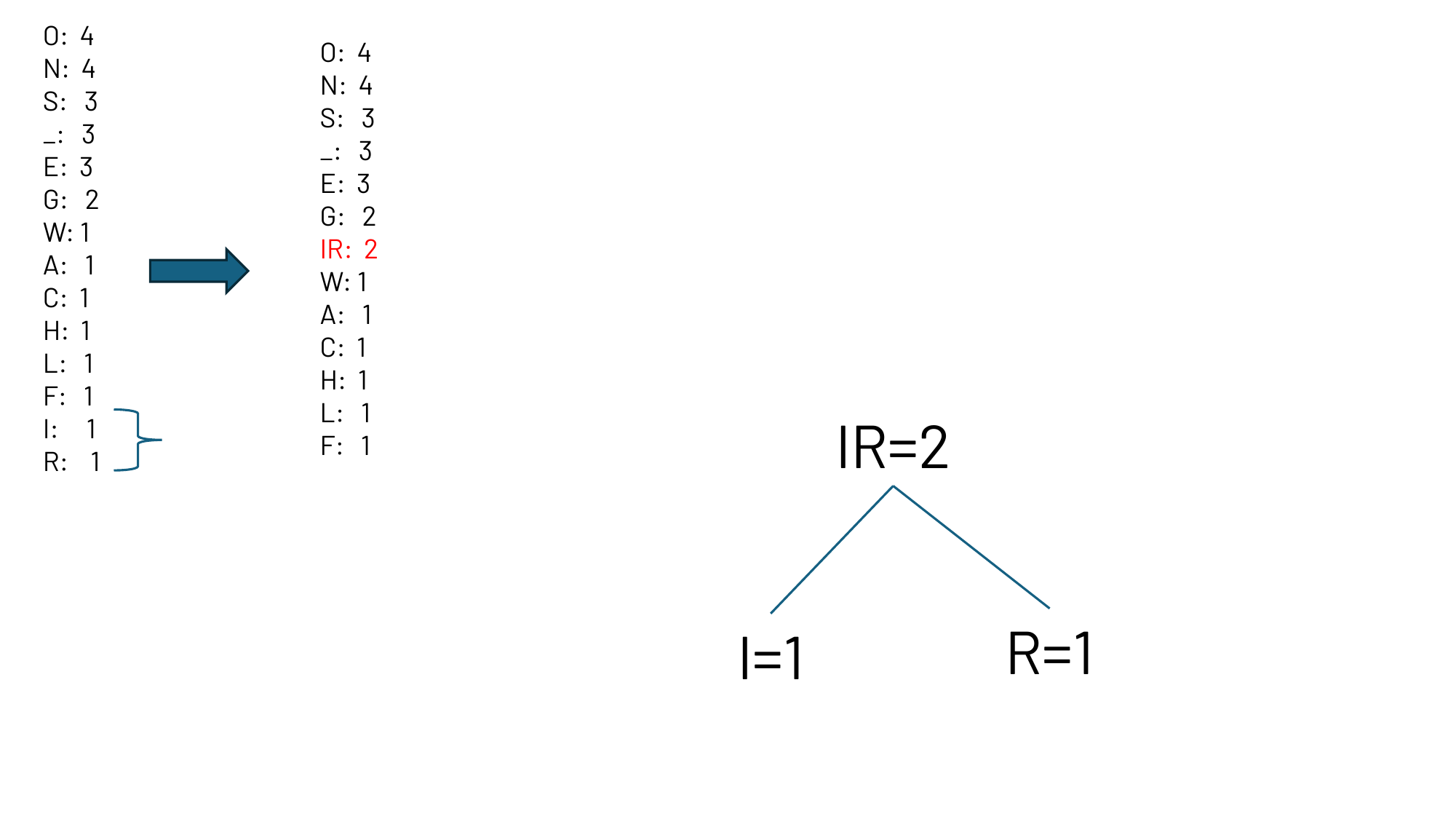

O:  4
N:  4
S:   3
_:   3
E:  3
G:   2
W: 1
A:   1
C:  1
H:  1
L:   1
F:   1
I:     1
R:    1
O:  4
N:  4
S:   3
_:   3
E:  3
G:   2
IR:  2
W: 1
A:   1
C:  1
H:  1
L:   1
F:   1

IR=2

R=1
I=1